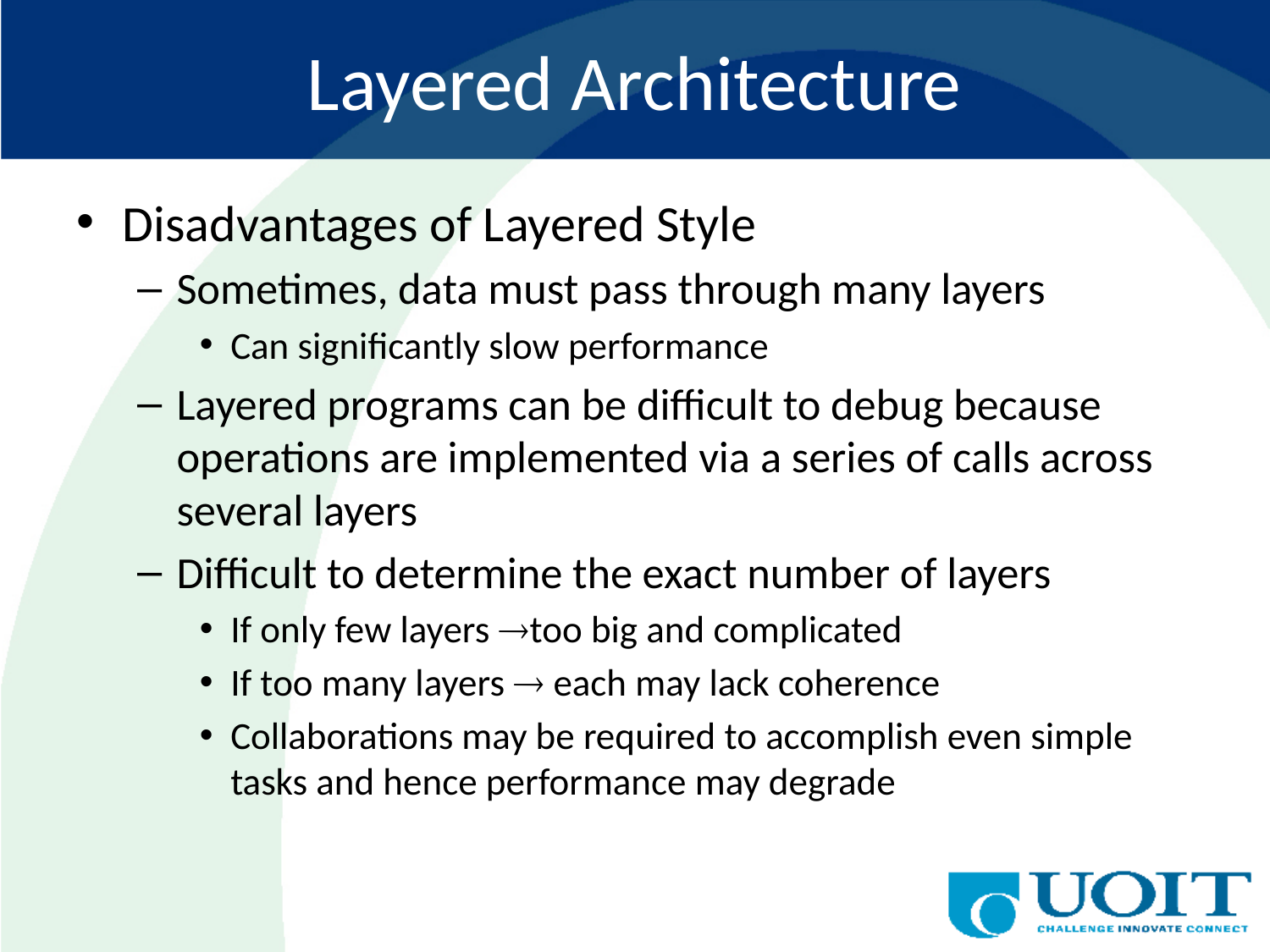

# Layered Architecture
Disadvantages of Layered Style
Sometimes, data must pass through many layers
Can significantly slow performance
Layered programs can be difficult to debug because operations are implemented via a series of calls across several layers
Difficult to determine the exact number of layers
If only few layers →too big and complicated
If too many layers → each may lack coherence
Collaborations may be required to accomplish even simple tasks and hence performance may degrade